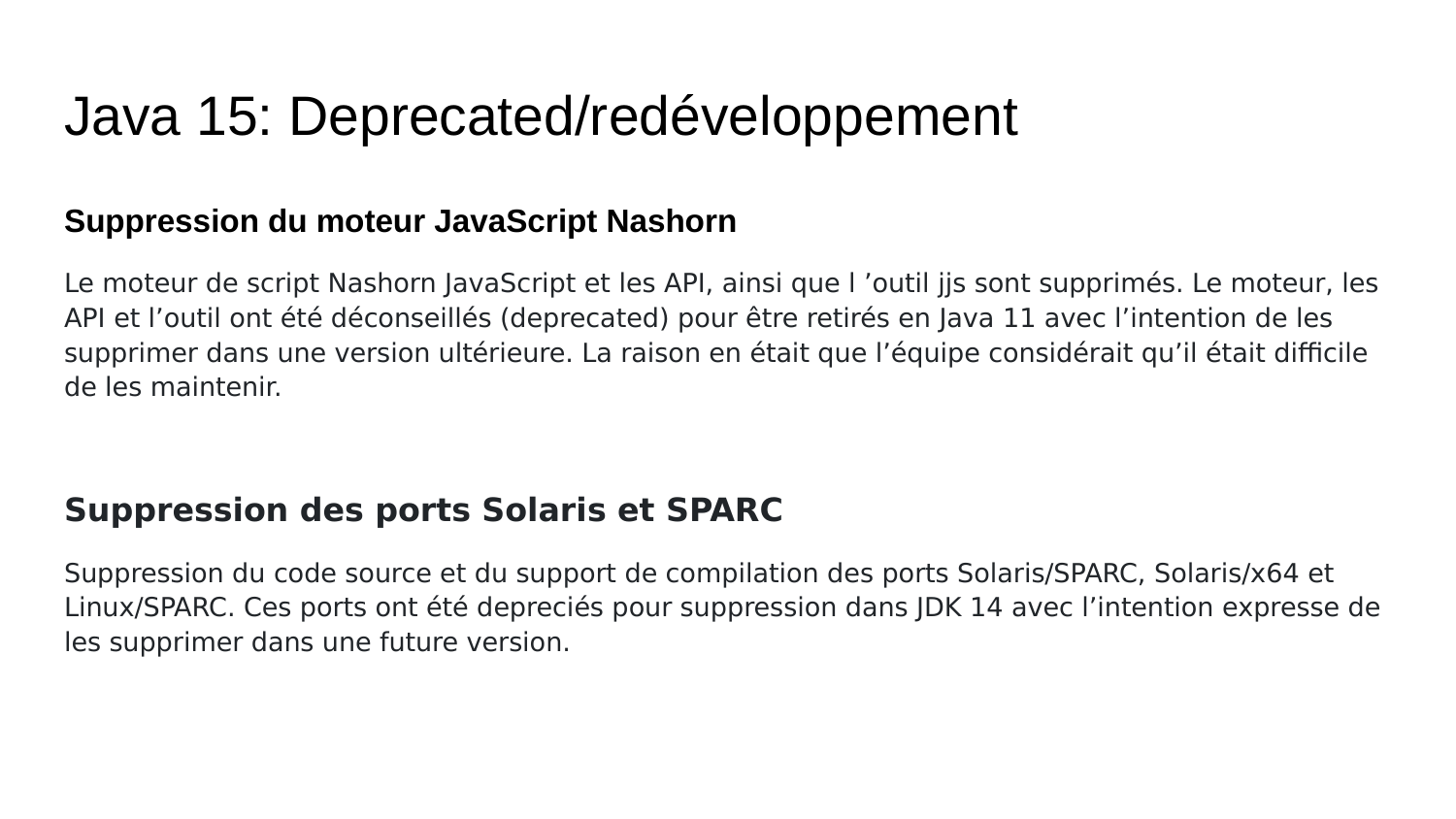

# Java 15: Deprecated/redéveloppement
Suppression du moteur JavaScript Nashorn
Le moteur de script Nashorn JavaScript et les API, ainsi que l ’outil jjs sont supprimés. Le moteur, les API et l’outil ont été déconseillés (deprecated) pour être retirés en Java 11 avec l’intention de les supprimer dans une version ultérieure. La raison en était que l’équipe considérait qu’il était difficile de les maintenir.

Suppression des ports Solaris et SPARC
Suppression du code source et du support de compilation des ports Solaris/SPARC, Solaris/x64 et Linux/SPARC. Ces ports ont été depreciés pour suppression dans JDK 14 avec l’intention expresse de les supprimer dans une future version.